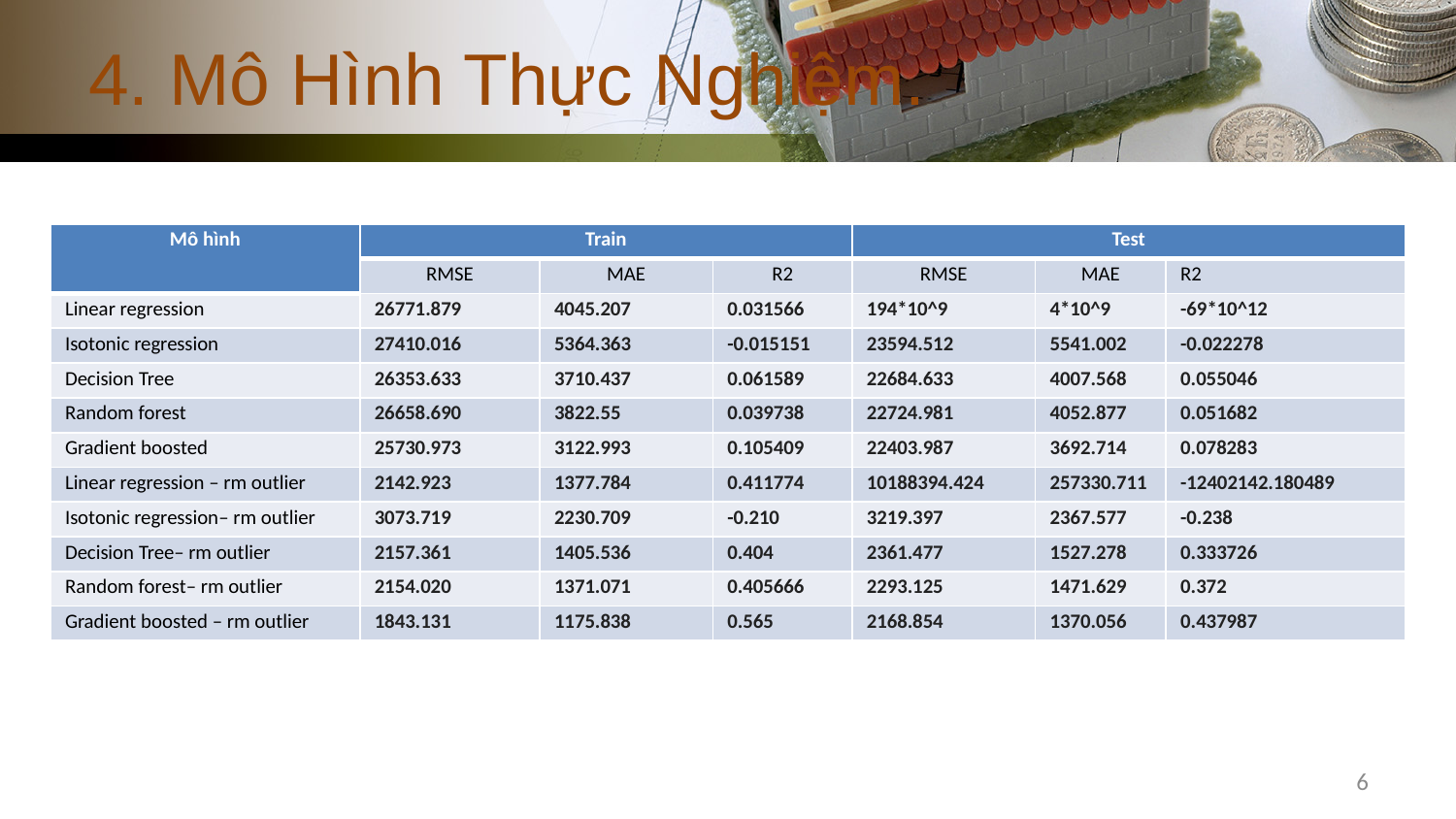

# 4. Mô Hình Thực Nghiệm.
| Mô hình | Train |  |  | Test |  |  |
| --- | --- | --- | --- | --- | --- | --- |
|  | RMSE | MAE | R2 | RMSE | MAE | R2 |
| Linear regression | 26771.879 | 4045.207 | 0.031566 | 194\*10^9 | 4\*10^9 | -69\*10^12 |
| Isotonic regression | 27410.016 | 5364.363 | -0.015151 | 23594.512 | 5541.002 | -0.022278 |
| Decision Tree | 26353.633 | 3710.437 | 0.061589 | 22684.633 | 4007.568 | 0.055046 |
| Random forest | 26658.690 | 3822.55 | 0.039738 | 22724.981 | 4052.877 | 0.051682 |
| Gradient boosted | 25730.973 | 3122.993 | 0.105409 | 22403.987 | 3692.714 | 0.078283 |
| Linear regression – rm outlier | 2142.923 | 1377.784 | 0.411774 | 10188394.424 | 257330.711 | -12402142.180489 |
| Isotonic regression– rm outlier | 3073.719 | 2230.709 | -0.210 | 3219.397 | 2367.577 | -0.238 |
| Decision Tree– rm outlier | 2157.361 | 1405.536 | 0.404 | 2361.477 | 1527.278 | 0.333726 |
| Random forest– rm outlier | 2154.020 | 1371.071 | 0.405666 | 2293.125 | 1471.629 | 0.372 |
| Gradient boosted – rm outlier | 1843.131 | 1175.838 | 0.565 | 2168.854 | 1370.056 | 0.437987 |
6